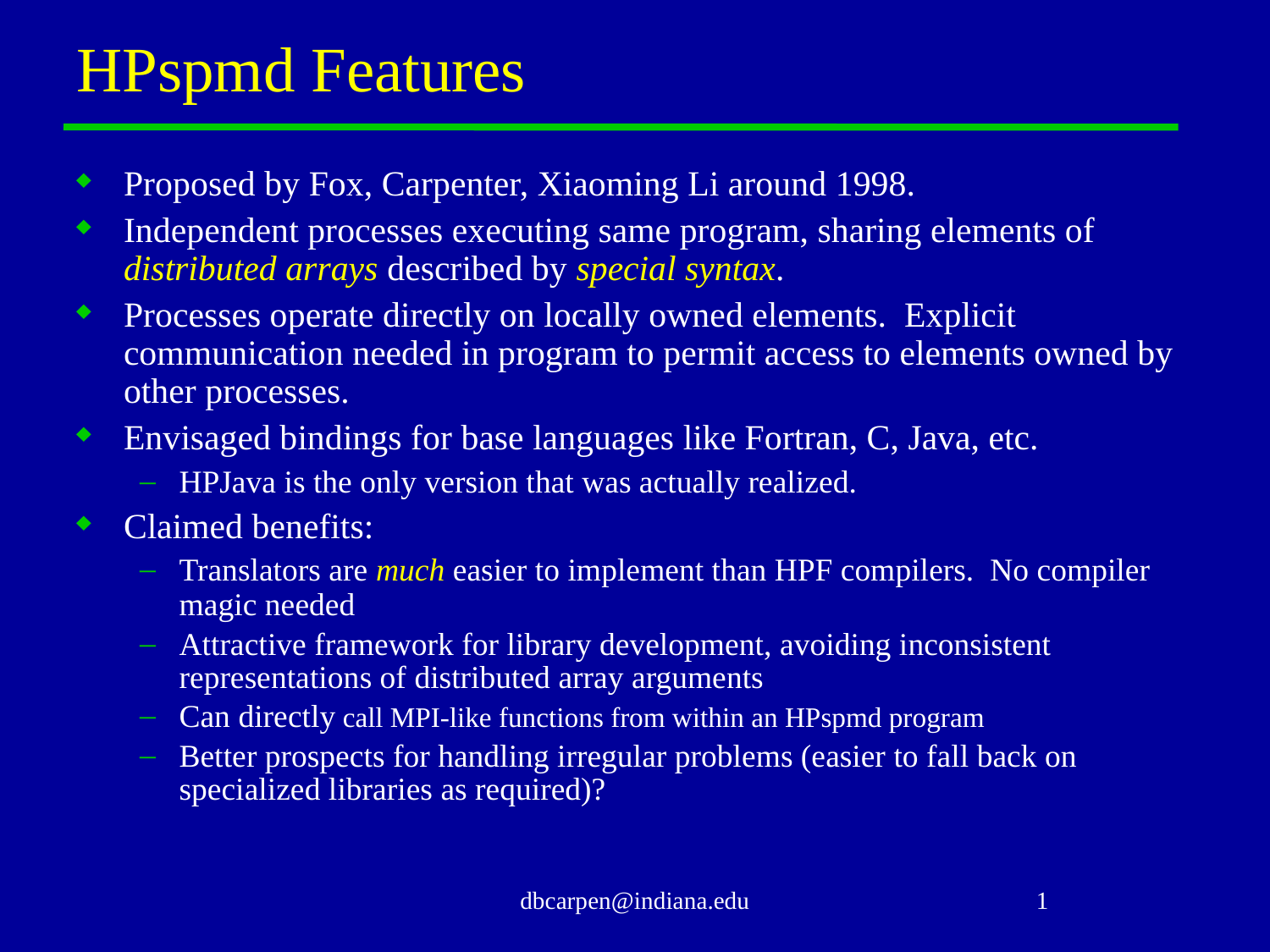

# HPspmd Features
Proposed by Fox, Carpenter, Xiaoming Li around 1998.
Independent processes executing same program, sharing elements of distributed arrays described by special syntax.
Processes operate directly on locally owned elements.  Explicit communication needed in program to permit access to elements owned by other processes.
Envisaged bindings for base languages like Fortran, C, Java, etc.
HPJava is the only version that was actually realized.
Claimed benefits:
Translators are much easier to implement than HPF compilers.  No compiler magic needed
Attractive framework for library development, avoiding inconsistent representations of distributed array arguments
Can directly call MPI-like functions from within an HPspmd program
Better prospects for handling irregular problems (easier to fall back on specialized libraries as required)?